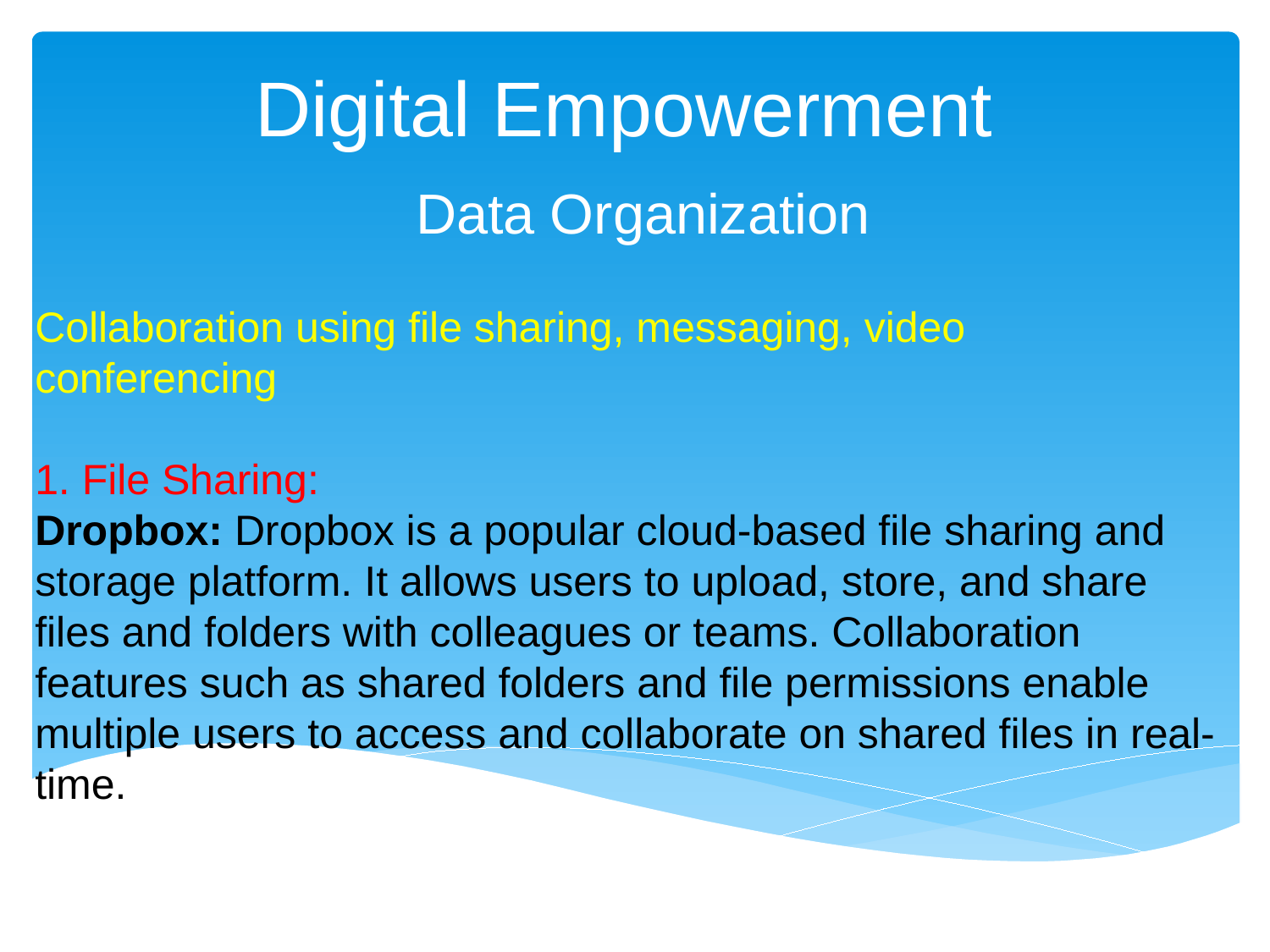

# Digital Empowerment
 Data Organization

Collaboration using file sharing, messaging, video conferencing

1. File Sharing:
Dropbox: Dropbox is a popular cloud-based file sharing and storage platform. It allows users to upload, store, and share files and folders with colleagues or teams. Collaboration features such as shared folders and file permissions enable multiple users to access and collaborate on shared files in real-time.